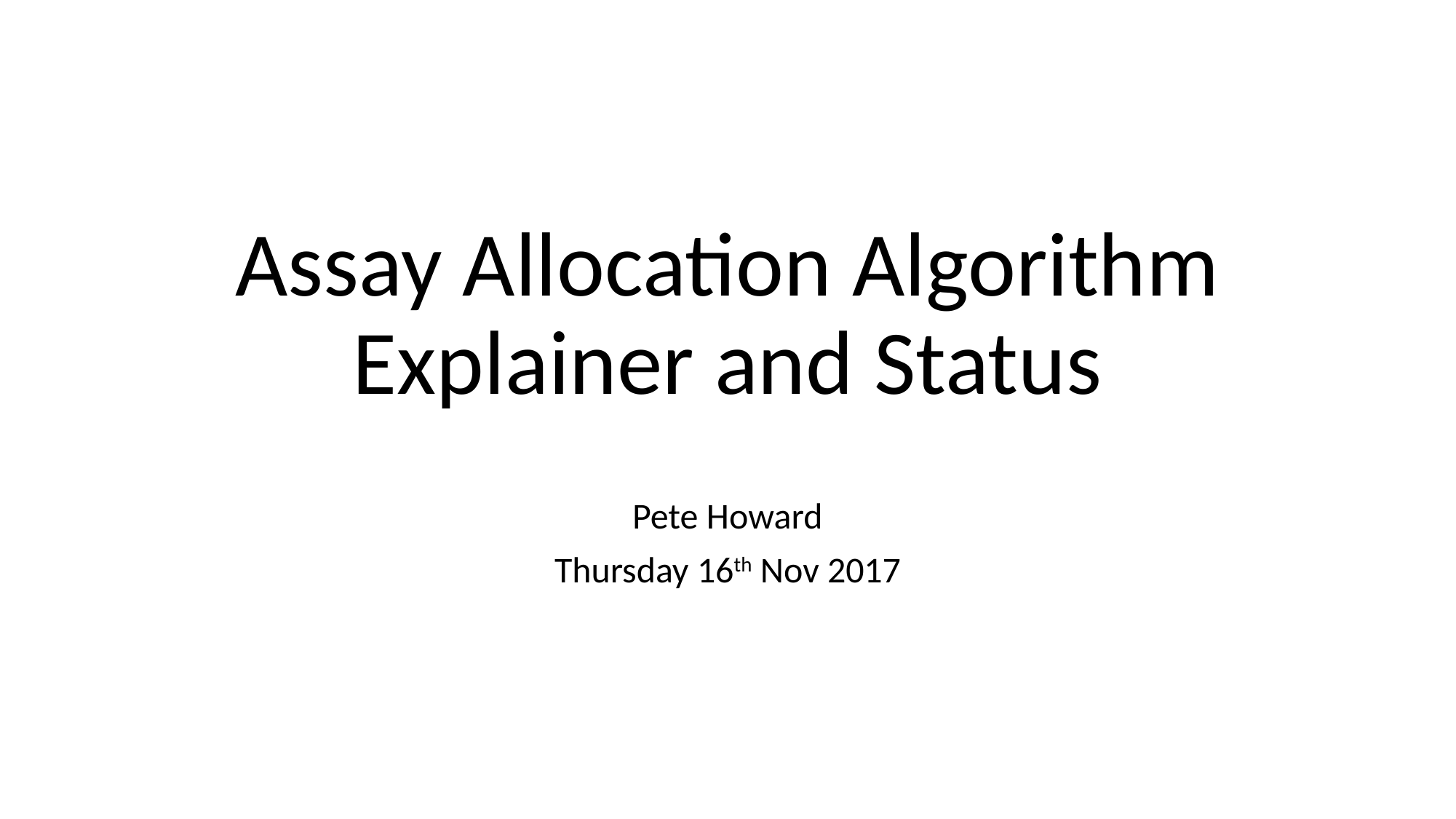

# Assay Allocation Algorithm Explainer and Status
Pete Howard
Thursday 16th Nov 2017